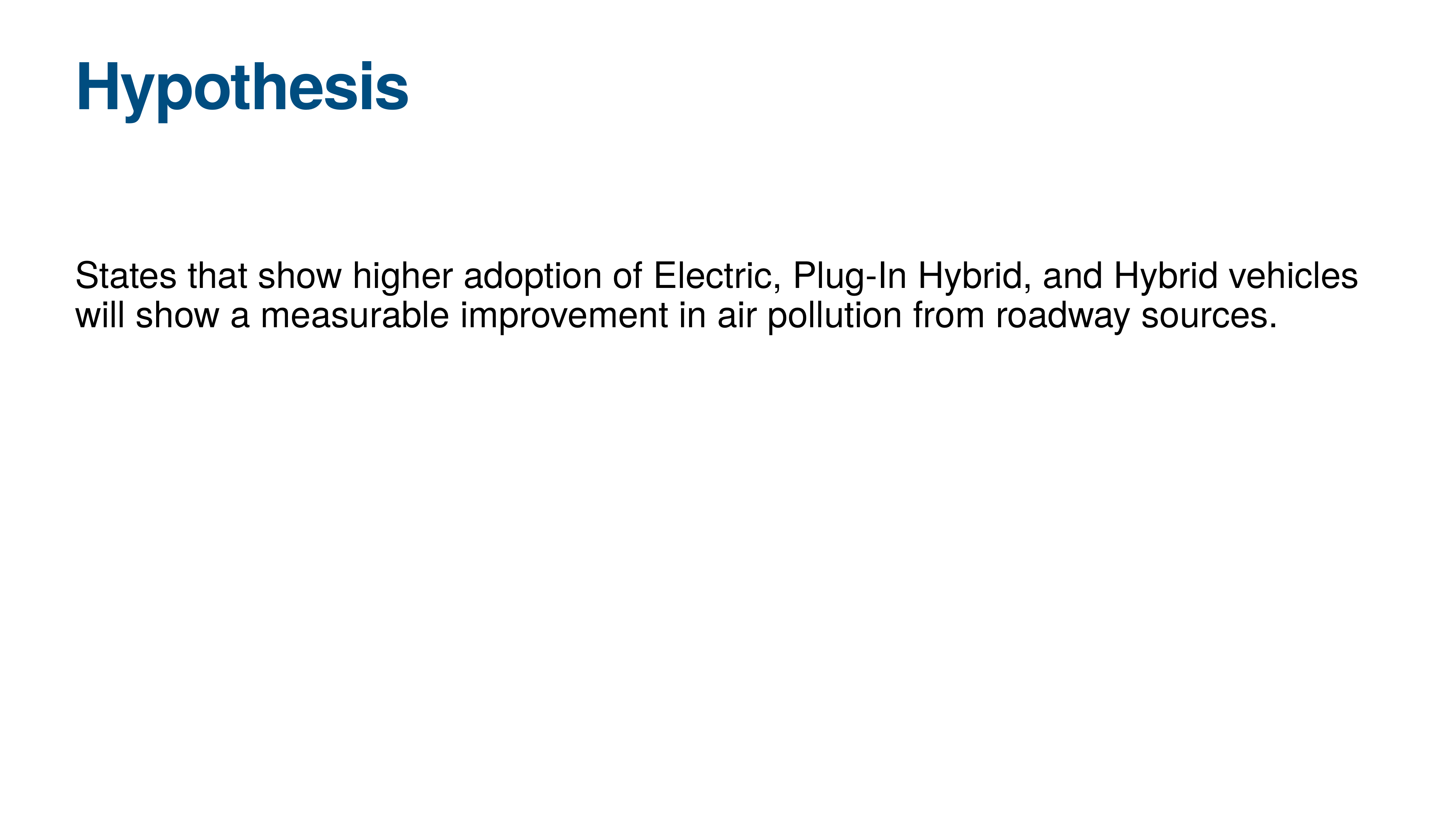

# Hypothesis
States that show higher adoption of Electric, Plug-In Hybrid, and Hybrid vehicles will show a measurable improvement in air pollution from roadway sources.